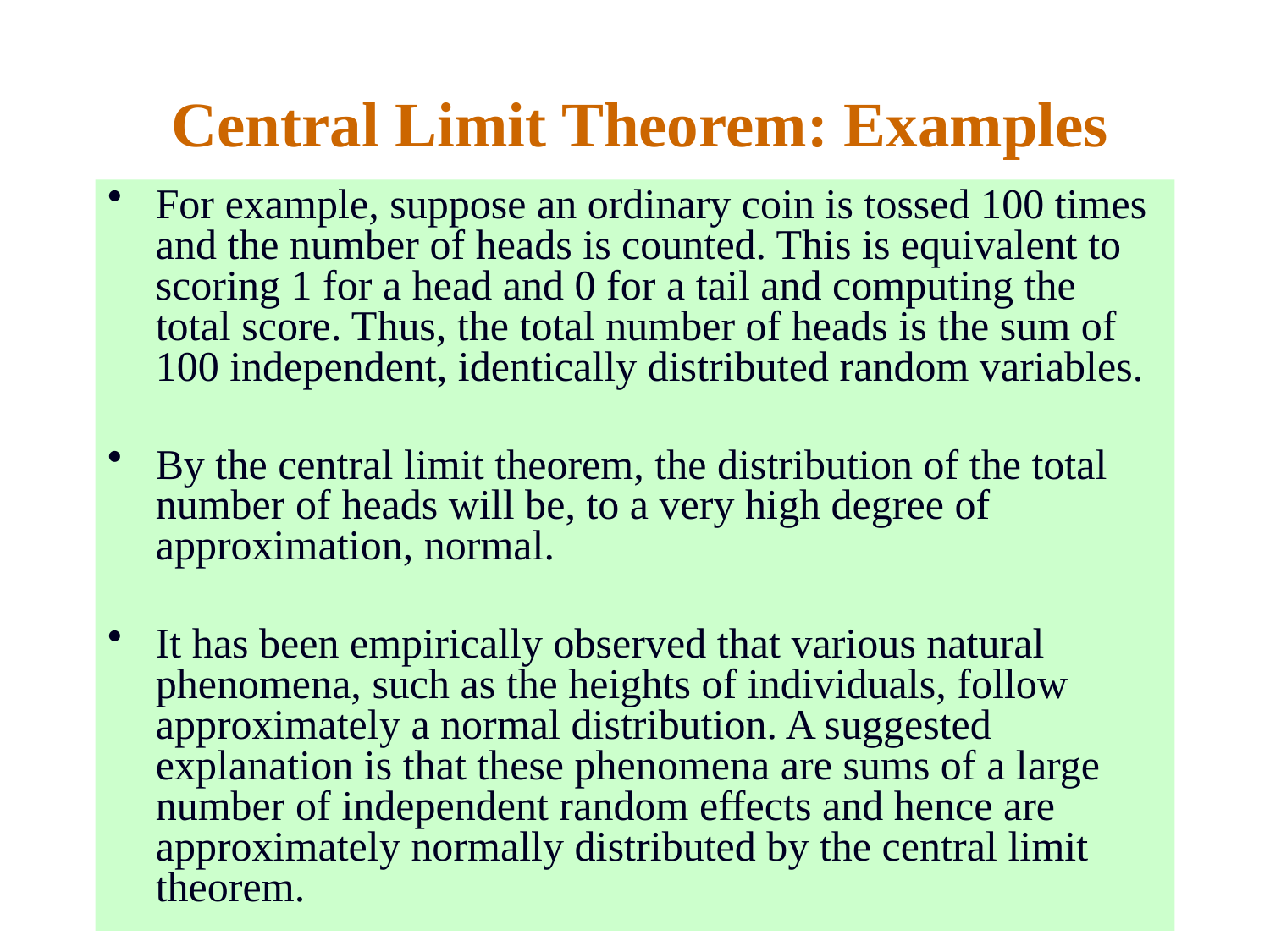

# Central Limit Theorem: Examples
For example, suppose an ordinary coin is tossed 100 times and the number of heads is counted. This is equivalent to scoring 1 for a head and 0 for a tail and computing the total score. Thus, the total number of heads is the sum of 100 independent, identically distributed random variables.

By the central limit theorem, the distribution of the total number of heads will be, to a very high degree of approximation, normal.

It has been empirically observed that various natural phenomena, such as the heights of individuals, follow approximately a normal distribution. A suggested explanation is that these phenomena are sums of a large number of independent random effects and hence are approximately normally distributed by the central limit theorem.